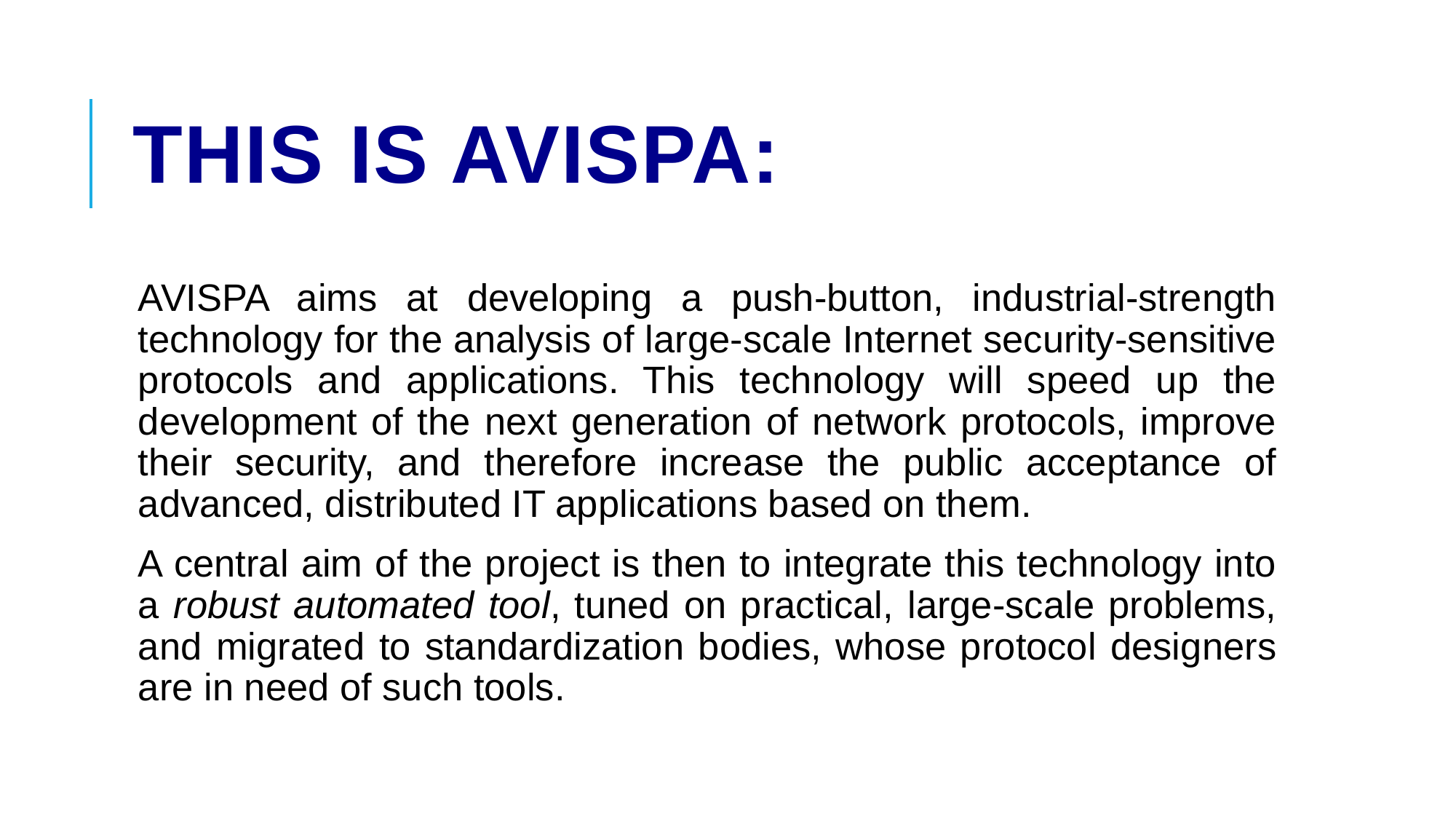

# This is AVISPA:
AVISPA aims at developing a push-button, industrial-strength technology for the analysis of large-scale Internet security-sensitive protocols and applications. This technology will speed up the development of the next generation of network protocols, improve their security, and therefore increase the public acceptance of advanced, distributed IT applications based on them.
A central aim of the project is then to integrate this technology into a robust automated tool, tuned on practical, large-scale problems, and migrated to standardization bodies, whose protocol designers are in need of such tools.